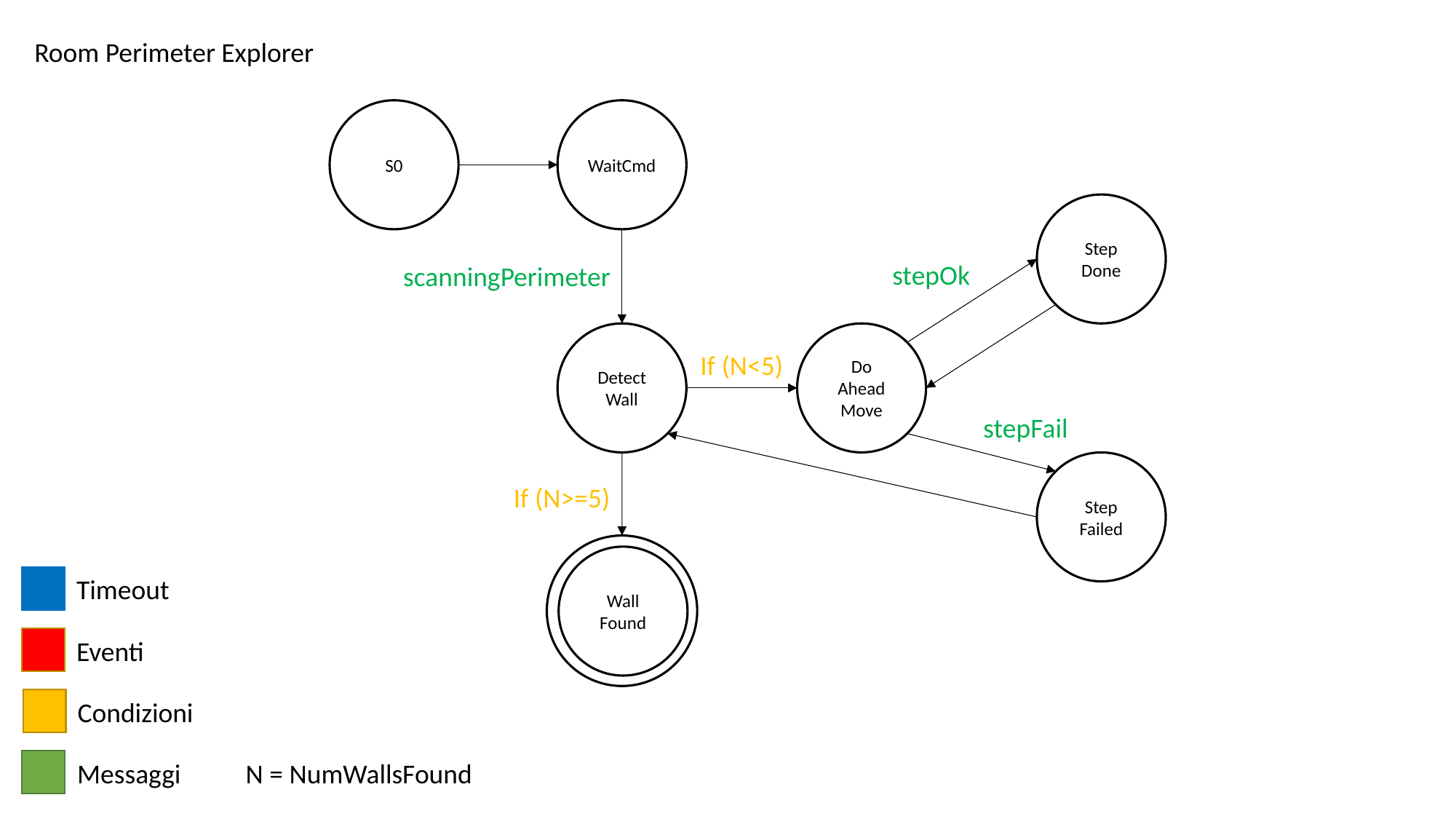

Room Perimeter Explorer
S0
WaitCmd
Step Done
stepOk
scanningPerimeter
Detect
Wall
Do Ahead Move
If (N<5)
stepFail
Step Failed
If (N>=5)

Wall Found

Timeout

Eventi

Condizioni

Messaggi
N = NumWallsFound